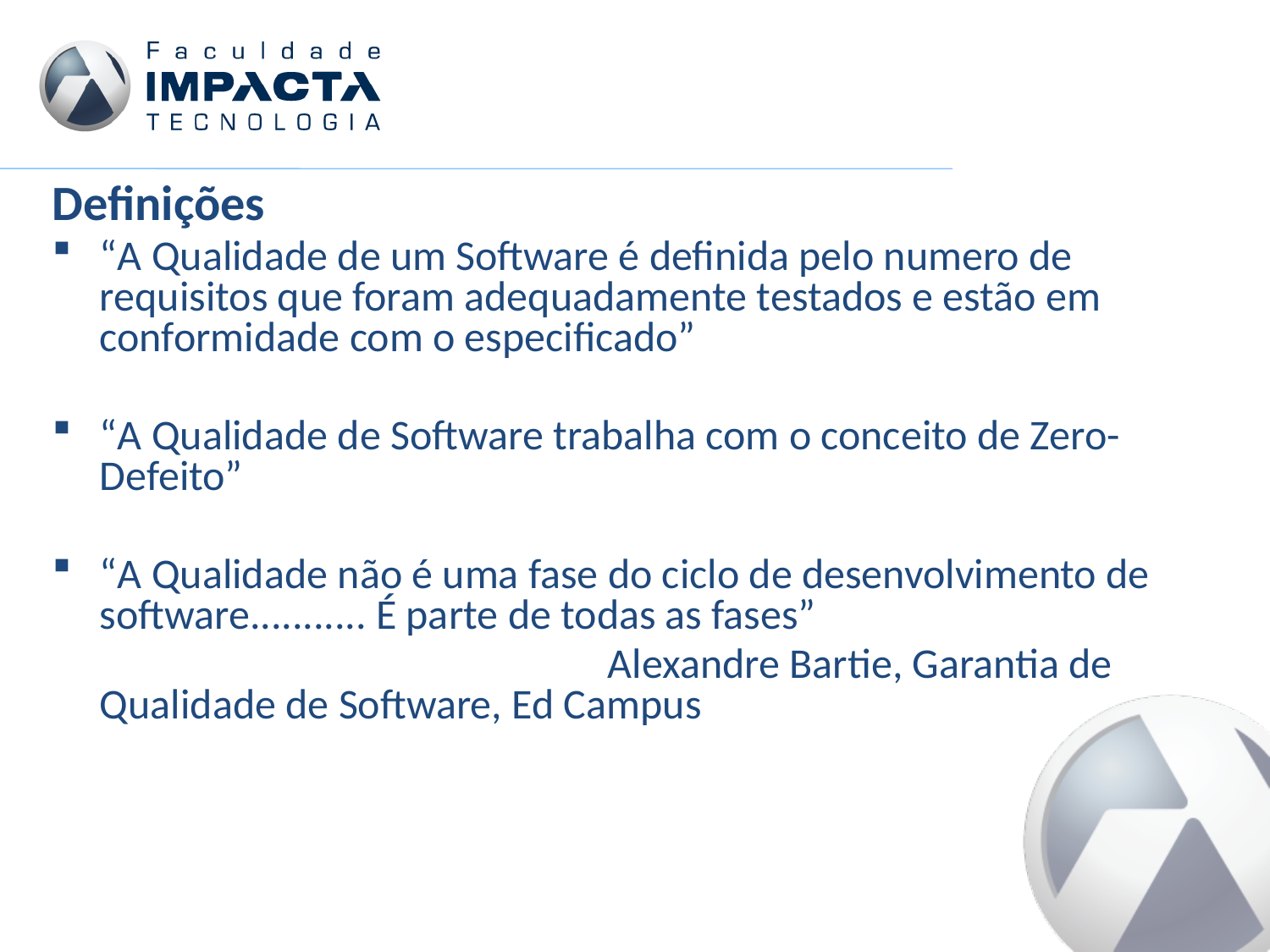

Definições
“A Qualidade de um Software é definida pelo numero de requisitos que foram adequadamente testados e estão em conformidade com o especificado”

“A Qualidade de Software trabalha com o conceito de Zero-Defeito”

“A Qualidade não é uma fase do ciclo de desenvolvimento de software........... É parte de todas as fases”
					Alexandre Bartie, Garantia de Qualidade de Software, Ed Campus